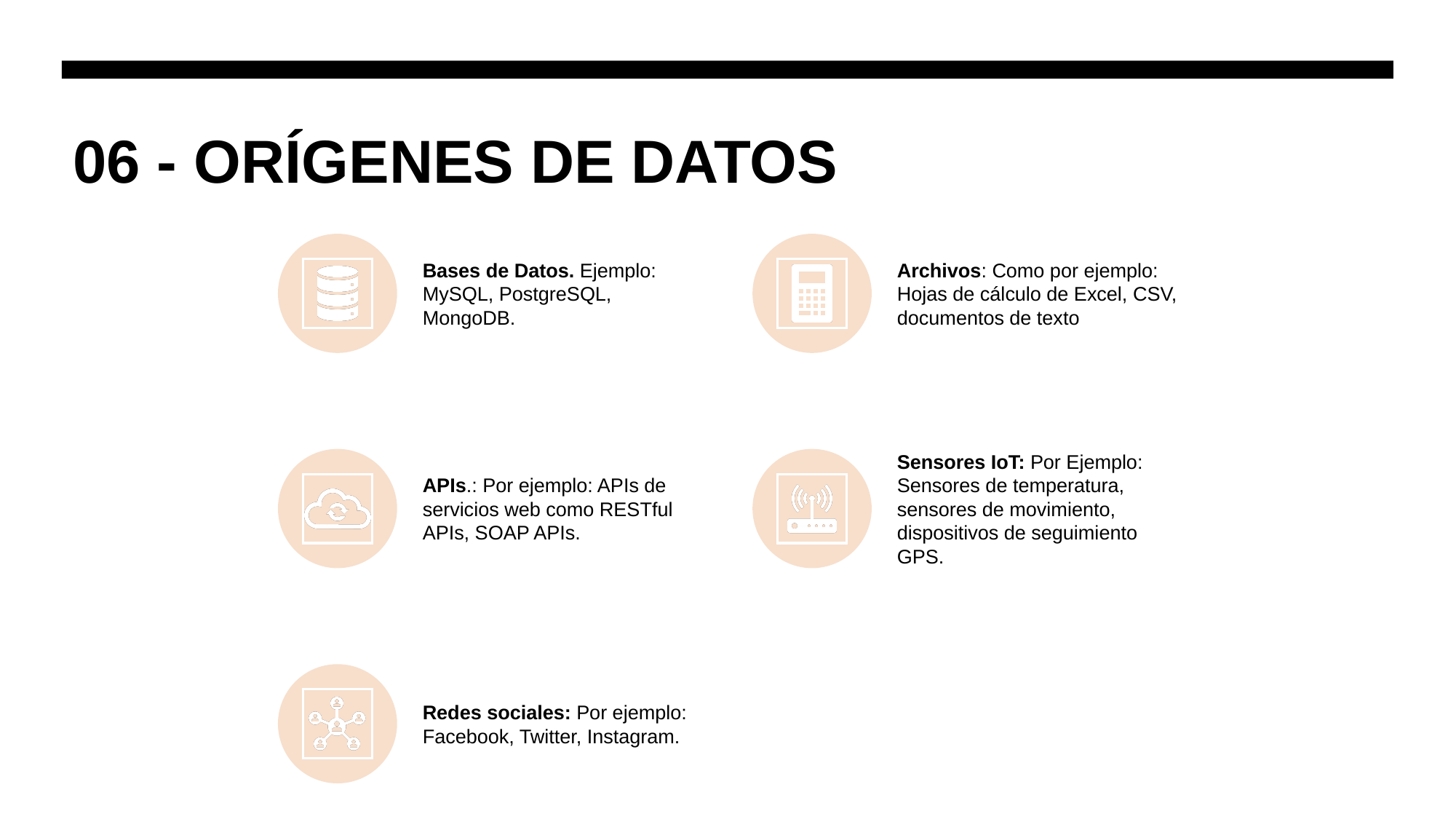

# 06 - ORÍGENES DE DATOS
Bases de Datos. Ejemplo: MySQL, PostgreSQL, MongoDB.
Archivos: Como por ejemplo: Hojas de cálculo de Excel, CSV, documentos de texto
APIs.: Por ejemplo: APIs de servicios web como RESTful APIs, SOAP APIs.
Sensores IoT: Por Ejemplo: Sensores de temperatura, sensores de movimiento, dispositivos de seguimiento GPS.
Redes sociales: Por ejemplo: Facebook, Twitter, Instagram.